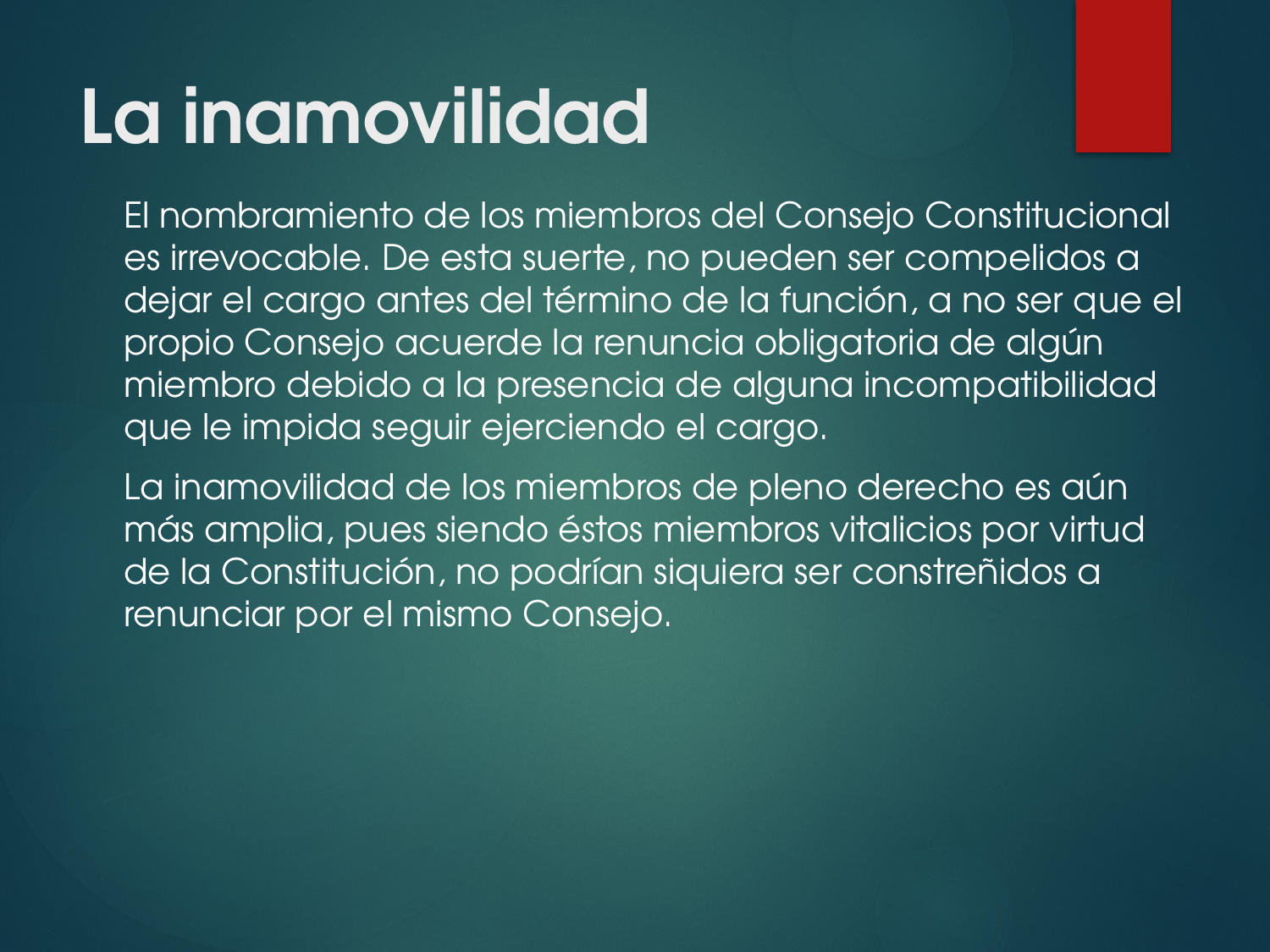

# La inamovilidad
	El nombramiento de los miembros del Consejo Constitucional es irrevocable. De esta suerte, no pueden ser compelidos a dejar el cargo antes del término de la función, a no ser que el propio Consejo acuerde la renuncia obligatoria de algún miembro debido a la presencia de alguna incompatibilidad que le impida seguir ejerciendo el cargo.
	La inamovilidad de los miembros de pleno derecho es aún más amplia, pues siendo éstos miembros vitalicios por virtud de la Constitución, no podrían siquiera ser constreñidos a renunciar por el mismo Consejo.